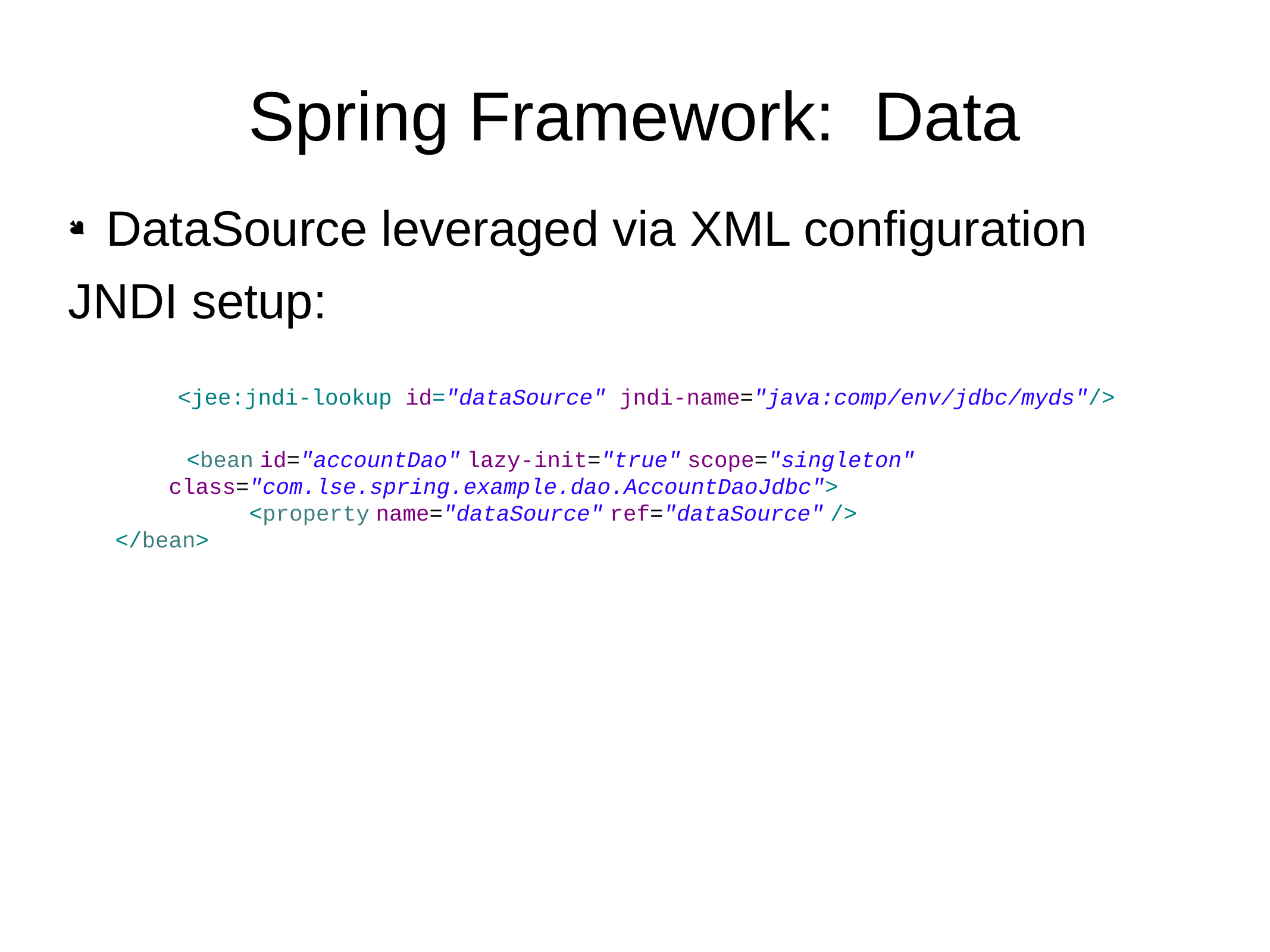

# Spring Framework:  Data
DataSource leveraged via XML configuration
JNDI setup:
	<jee:jndi-lookup id="dataSource" jndi-name="java:comp/env/jdbc/myds"/>
	 <bean id="accountDao" lazy-init="true" scope="singleton"
      class="com.lse.spring.example.dao.AccountDaoJdbc">
            <property name="dataSource" ref="dataSource" />
  </bean>
59